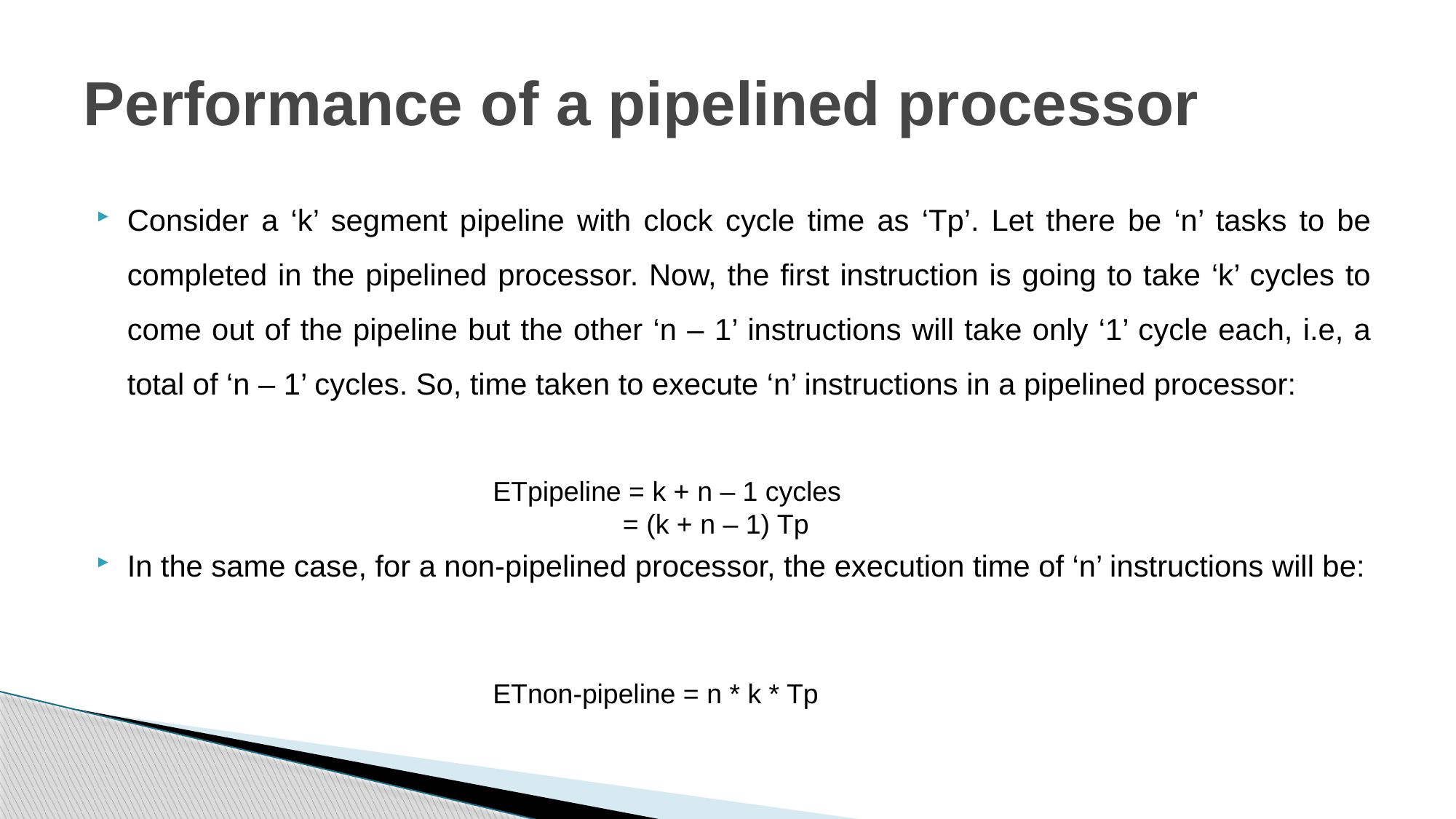

# Performance of a pipelined processor
Consider a ‘k’ segment pipeline with clock cycle time as ‘Tp’. Let there be ‘n’ tasks to be completed in the pipelined processor. Now, the first instruction is going to take ‘k’ cycles to come out of the pipeline but the other ‘n – 1’ instructions will take only ‘1’ cycle each, i.e, a total of ‘n – 1’ cycles. So, time taken to execute ‘n’ instructions in a pipelined processor:

In the same case, for a non-pipelined processor, the execution time of ‘n’ instructions will be:
ETpipeline = k + n – 1 cycles
                 = (k + n – 1) Tp
ETnon-pipeline = n * k * Tp